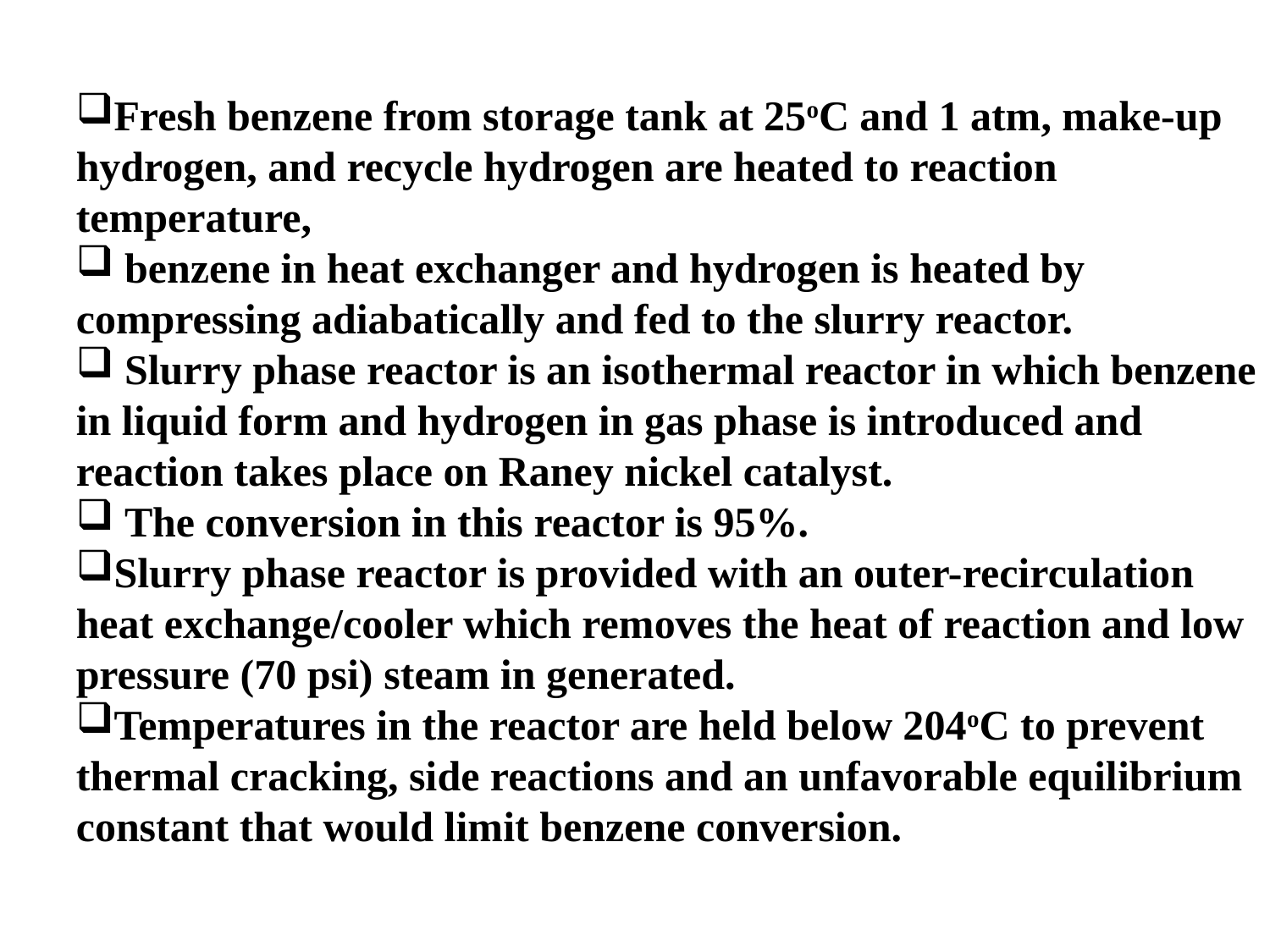

Fresh benzene from storage tank at 25oC and 1 atm, make-up hydrogen, and recycle hydrogen are heated to reaction temperature,
 benzene in heat exchanger and hydrogen is heated by compressing adiabatically and fed to the slurry reactor.
 Slurry phase reactor is an isothermal reactor in which benzene in liquid form and hydrogen in gas phase is introduced and reaction takes place on Raney nickel catalyst.
 The conversion in this reactor is 95%.
Slurry phase reactor is provided with an outer-recirculation heat exchange/cooler which removes the heat of reaction and low pressure (70 psi) steam in generated.
Temperatures in the reactor are held below 204oC to prevent thermal cracking, side reactions and an unfavorable equilibrium constant that would limit benzene conversion.